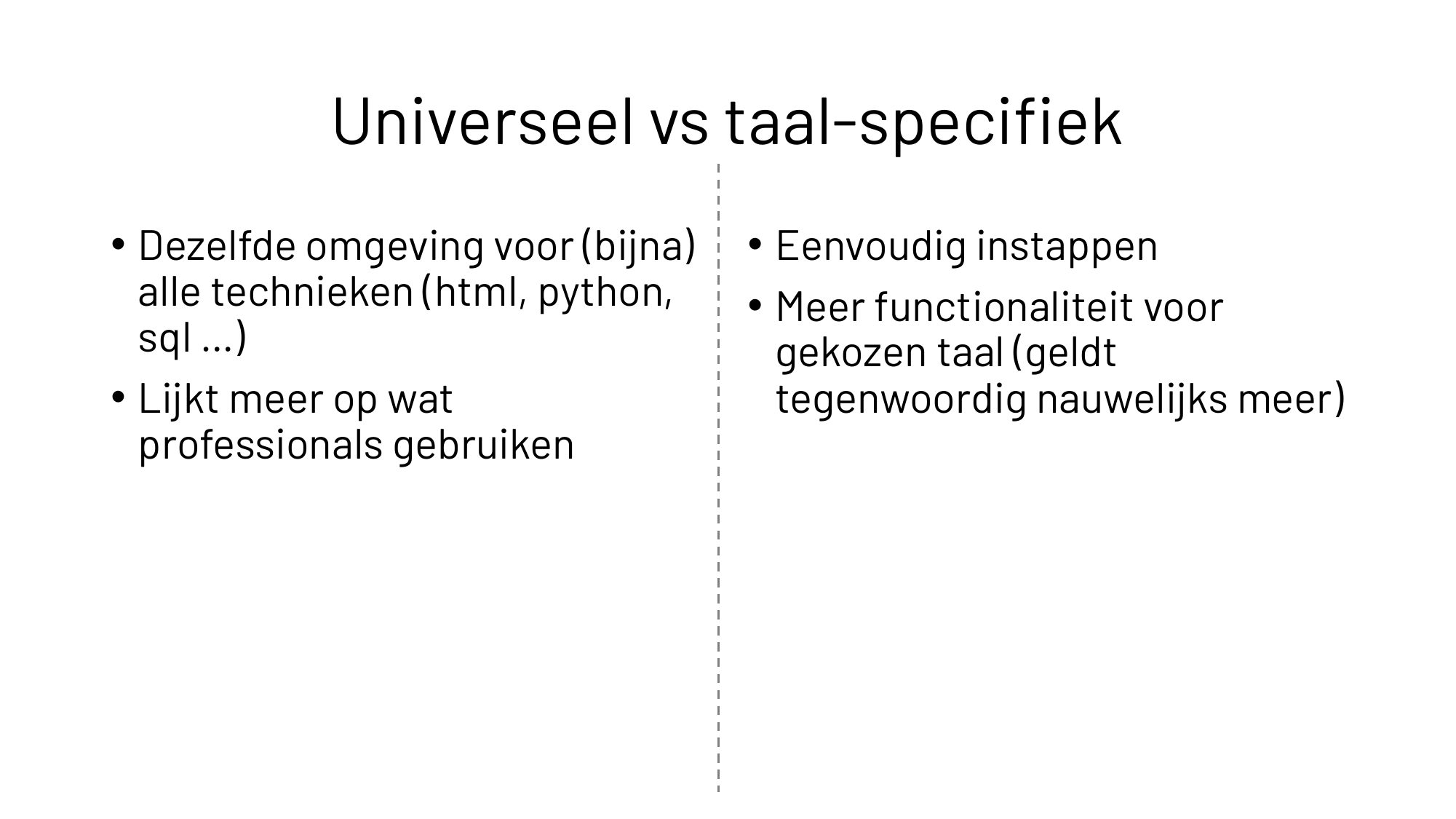

# Universeel vs taal-specifiek
Dezelfde omgeving voor (bijna) alle technieken (html, python, sql …)
Lijkt meer op wat professionals gebruiken
Eenvoudig instappen
Meer functionaliteit voor gekozen taal (geldt tegenwoordig nauwelijks meer)